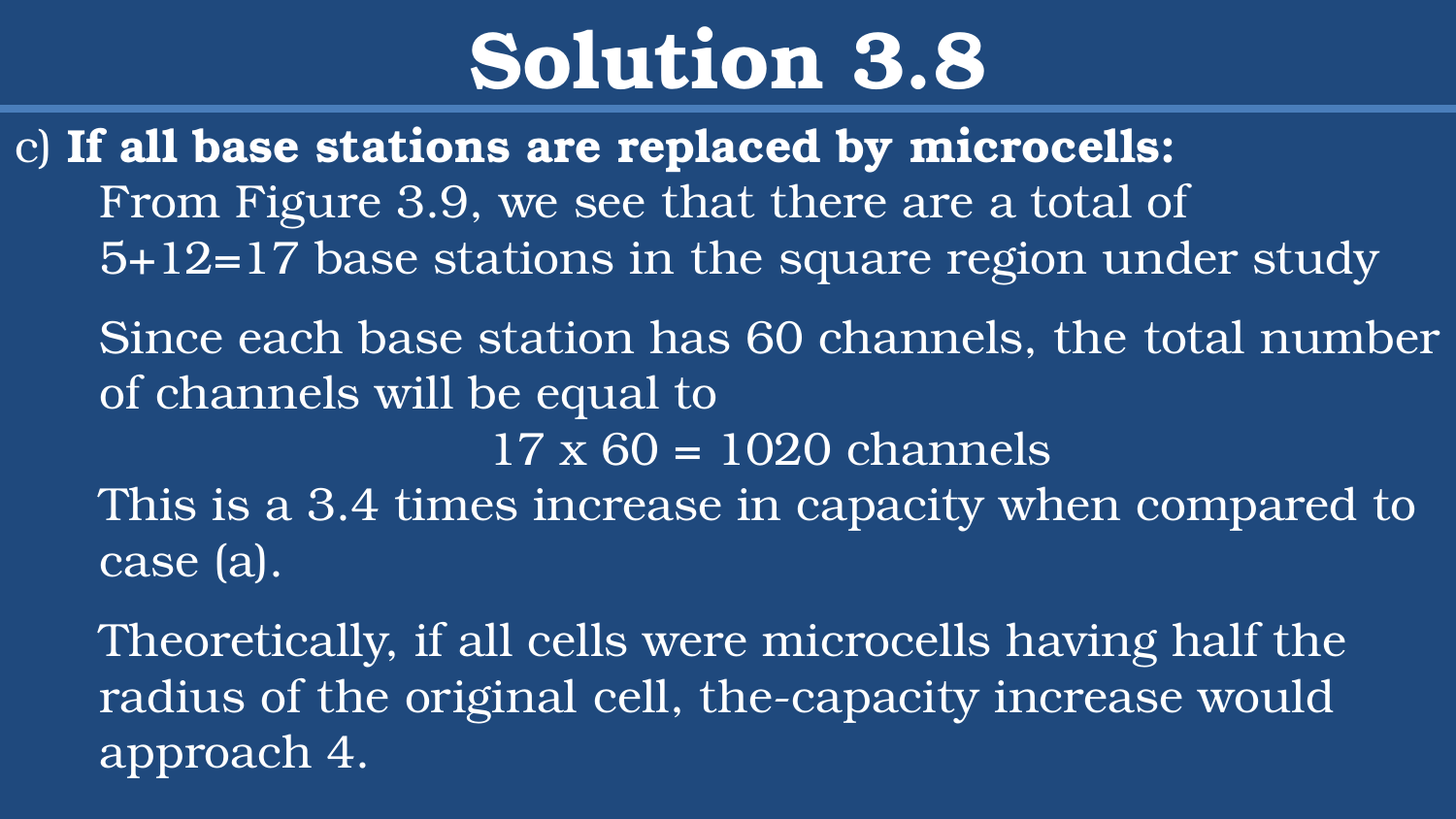

Solution 3.8
c) If all base stations are replaced by microcells:
From Figure 3.9, we see that there are a total of
5+12=17 base stations in the square region under study

Since each base station has 60 channels, the total number of channels will be equal to
17 x 60 = 1020 channels
This is a 3.4 times increase in capacity when compared to case (a).

Theoretically, if all cells were microcells having half the radius of the original cell, the-capacity increase would approach 4.